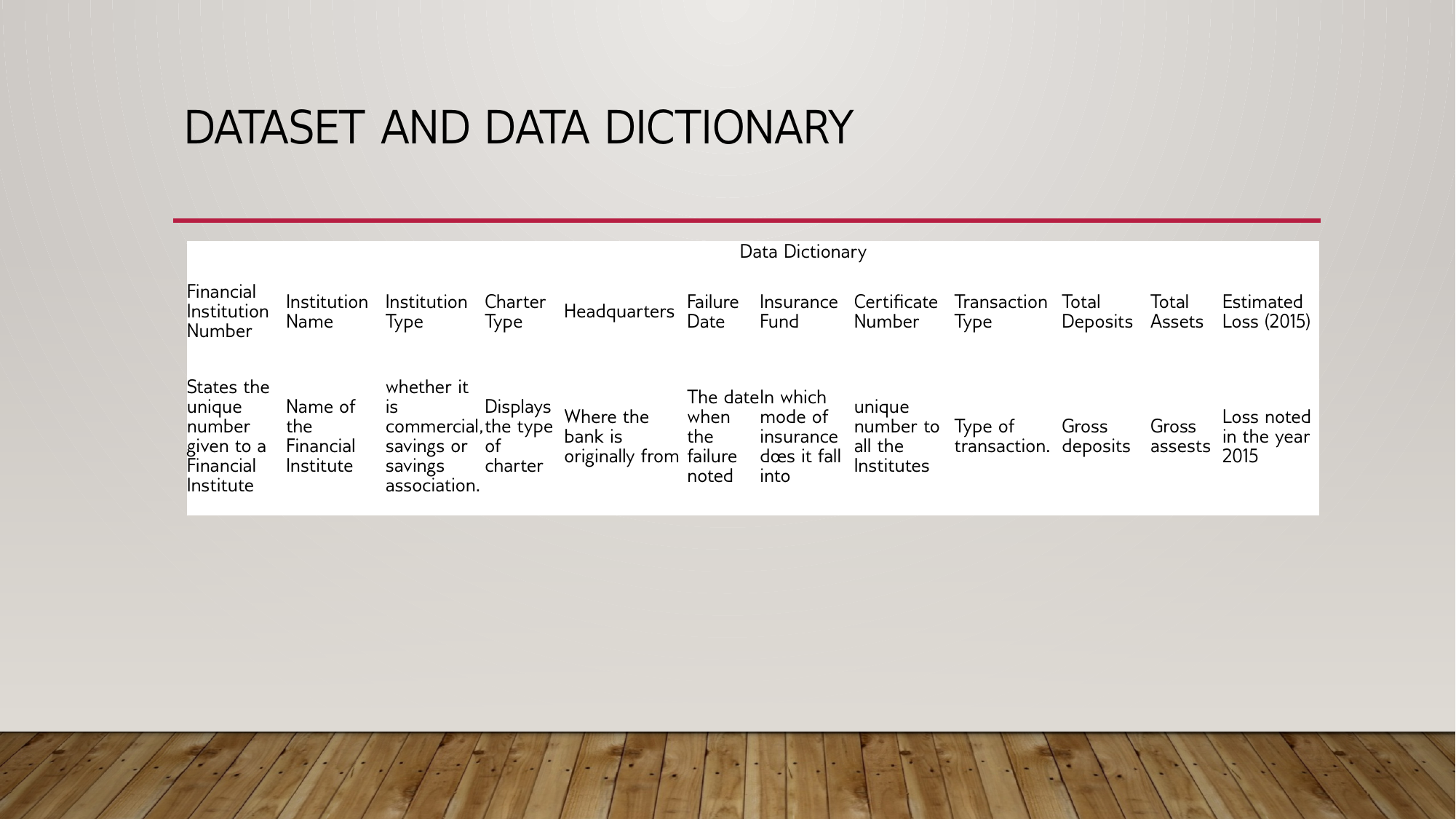

# Dataset and Data dictionary
| Data Dictionary |  |  |  |  |  |  |  |  |  |  |  |
| --- | --- | --- | --- | --- | --- | --- | --- | --- | --- | --- | --- |
| Financial Institution Number | Institution Name | Institution Type | Charter Type | Headquarters | Failure Date | Insurance Fund | Certificate Number | Transaction Type | Total Deposits | Total Assets | Estimated Loss (2015) |
| States the unique number given to a Financial Institute | Name of the Financial Institute | whether it is commercial, savings or savings association. | Displays the type of charter | Where the bank is originally from | The date when the failure noted | In which mode of insurance does it fall into | unique number to all the Institutes | Type of transaction. | Gross deposits | Gross assests | Loss noted in the year 2015 |